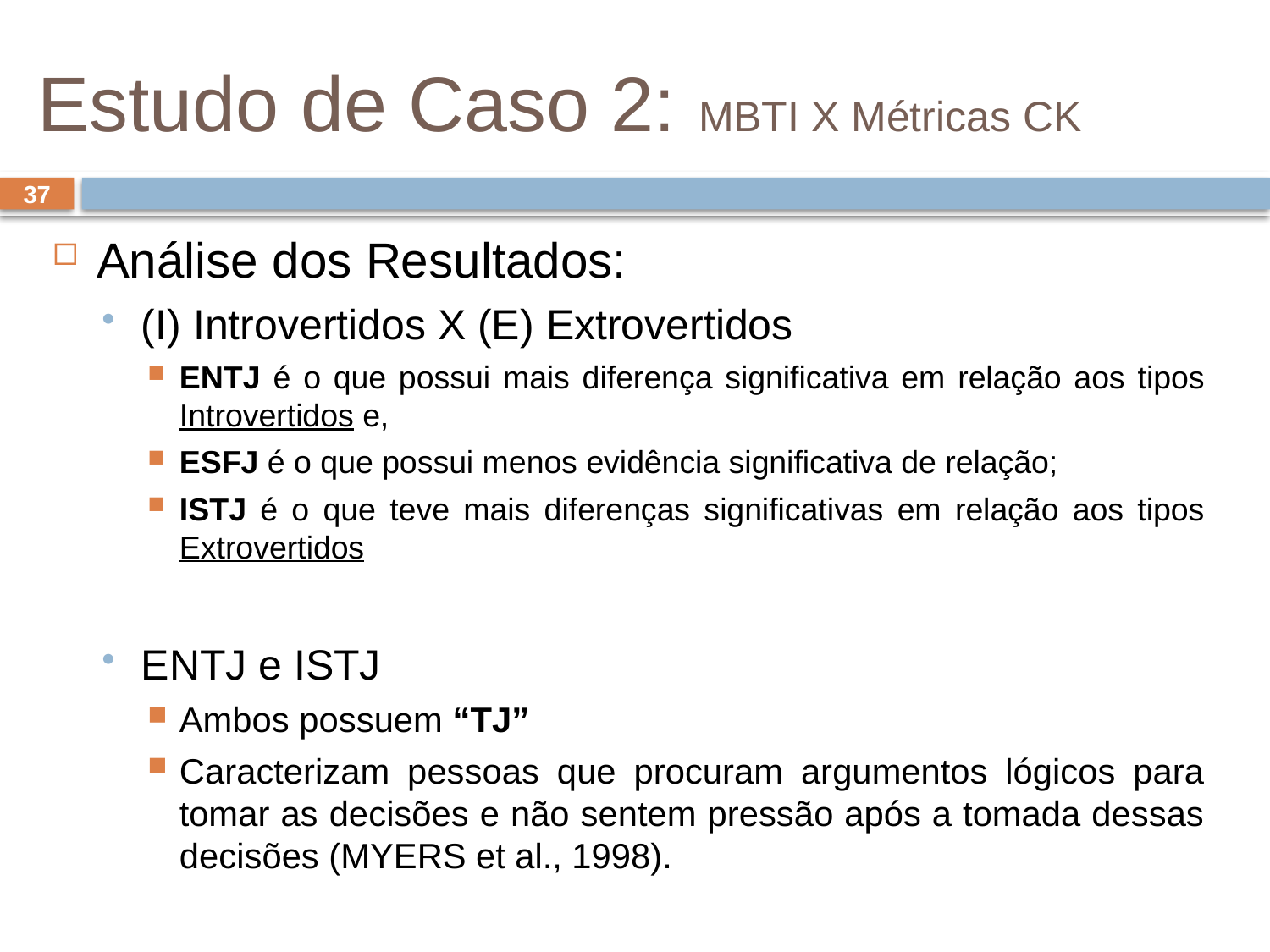

# Estudo de Caso 2: MBTI X Métricas CK
37
Análise dos Resultados:
(I) Introvertidos X (E) Extrovertidos
ENTJ é o que possui mais diferença significativa em relação aos tipos Introvertidos e,
ESFJ é o que possui menos evidência significativa de relação;
ISTJ é o que teve mais diferenças significativas em relação aos tipos Extrovertidos

ENTJ e ISTJ
Ambos possuem “TJ”
Caracterizam pessoas que procuram argumentos lógicos para tomar as decisões e não sentem pressão após a tomada dessas decisões (MYERS et al., 1998).